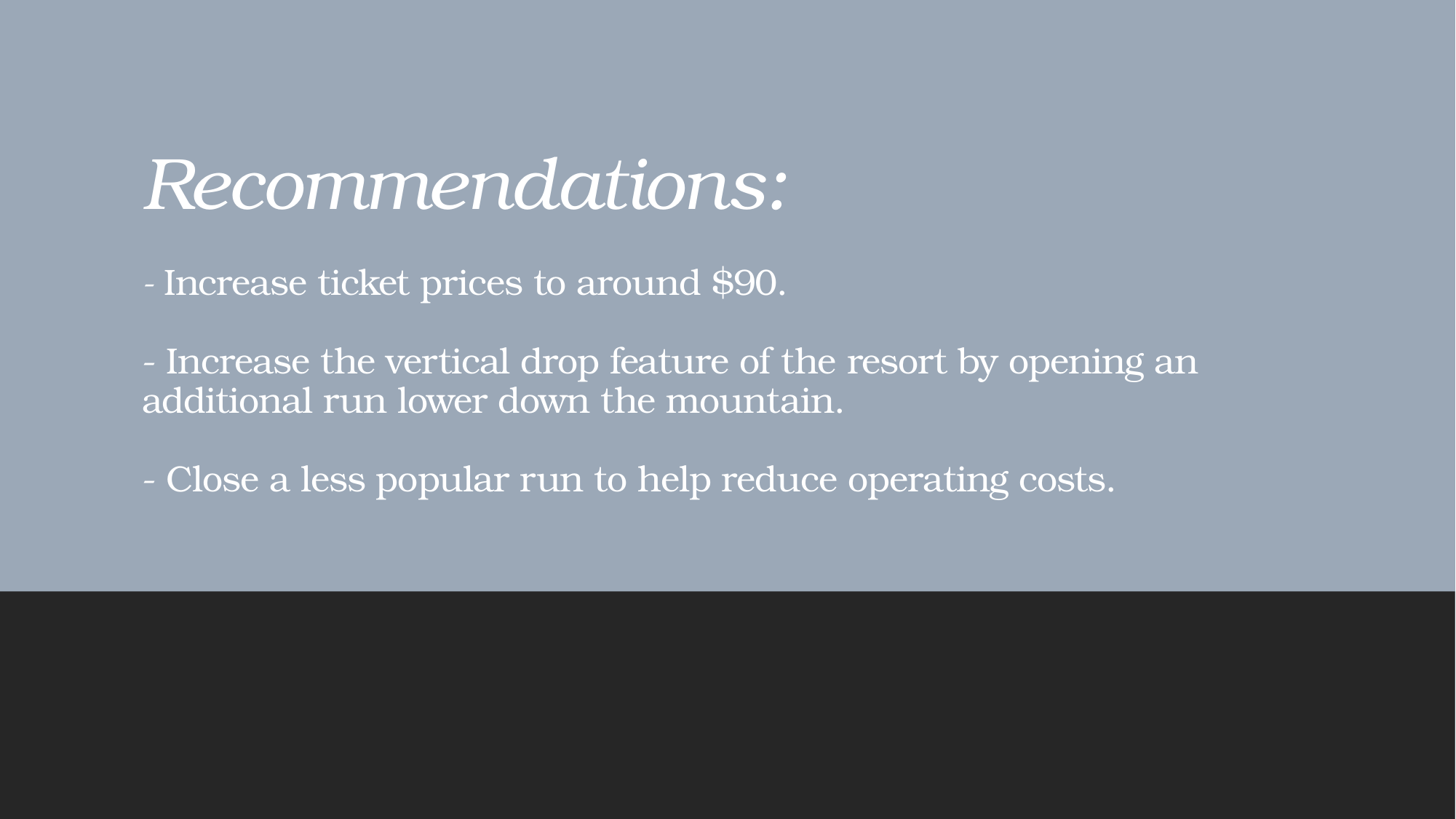

# Recommendations: - Increase ticket prices to around $90. - Increase the vertical drop feature of the resort by opening an additional run lower down the mountain. - Close a less popular run to help reduce operating costs.